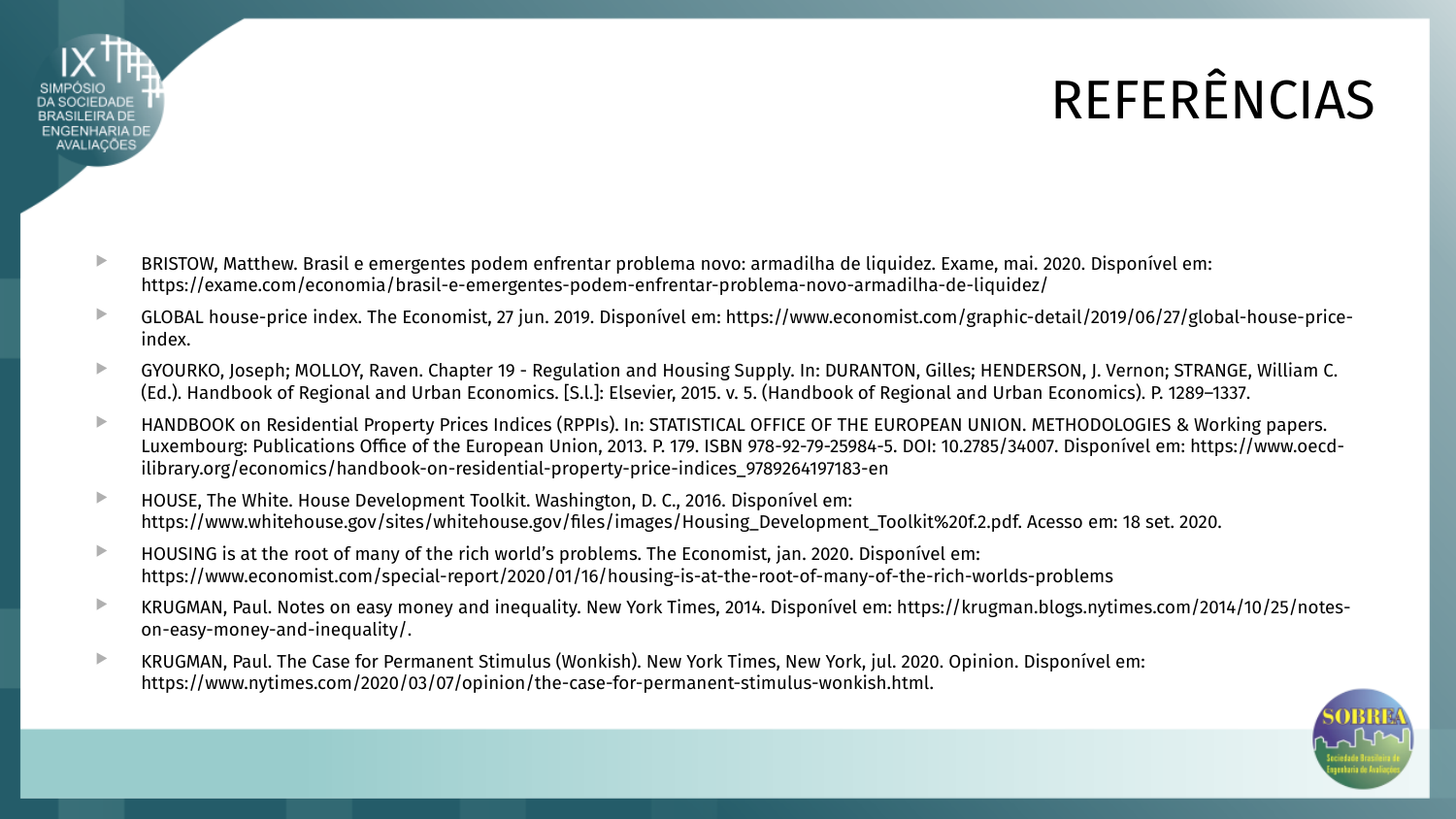

# REFERÊNCIAS
BRISTOW, Matthew. Brasil e emergentes podem enfrentar problema novo: armadilha de liquidez. Exame, mai. 2020. Disponível em: https://exame.com/economia/brasil-e-emergentes-podem-enfrentar-problema-novo-armadilha-de-liquidez/
GLOBAL house-price index. The Economist, 27 jun. 2019. Disponível em: https://www.economist.com/graphic-detail/2019/06/27/global-house-price-index.
GYOURKO, Joseph; MOLLOY, Raven. Chapter 19 - Regulation and Housing Supply. In: DURANTON, Gilles; HENDERSON, J. Vernon; STRANGE, William C. (Ed.). Handbook of Regional and Urban Economics. [S.l.]: Elsevier, 2015. v. 5. (Handbook of Regional and Urban Economics). P. 1289–1337.
HANDBOOK on Residential Property Prices Indices (RPPIs). In: STATISTICAL OFFICE OF THE EUROPEAN UNION. METHODOLOGIES & Working papers. Luxembourg: Publications Office of the European Union, 2013. P. 179. ISBN 978-92-79-25984-5. DOI: 10.2785/34007. Disponível em: https://www.oecd-ilibrary.org/economics/handbook-on-residential-property-price-indices_9789264197183-en
HOUSE, The White. House Development Toolkit. Washington, D. C., 2016. Disponível em: https://www.whitehouse.gov/sites/whitehouse.gov/files/images/Housing_Development_Toolkit%20f.2.pdf. Acesso em: 18 set. 2020.
HOUSING is at the root of many of the rich world’s problems. The Economist, jan. 2020. Disponível em: https://www.economist.com/special-report/2020/01/16/housing-is-at-the-root-of-many-of-the-rich-worlds-problems
KRUGMAN, Paul. Notes on easy money and inequality. New York Times, 2014. Disponível em: https://krugman.blogs.nytimes.com/2014/10/25/notes-on-easy-money-and-inequality/.
KRUGMAN, Paul. The Case for Permanent Stimulus (Wonkish). New York Times, New York, jul. 2020. Opinion. Disponível em: https://www.nytimes.com/2020/03/07/opinion/the-case-for-permanent-stimulus-wonkish.html.